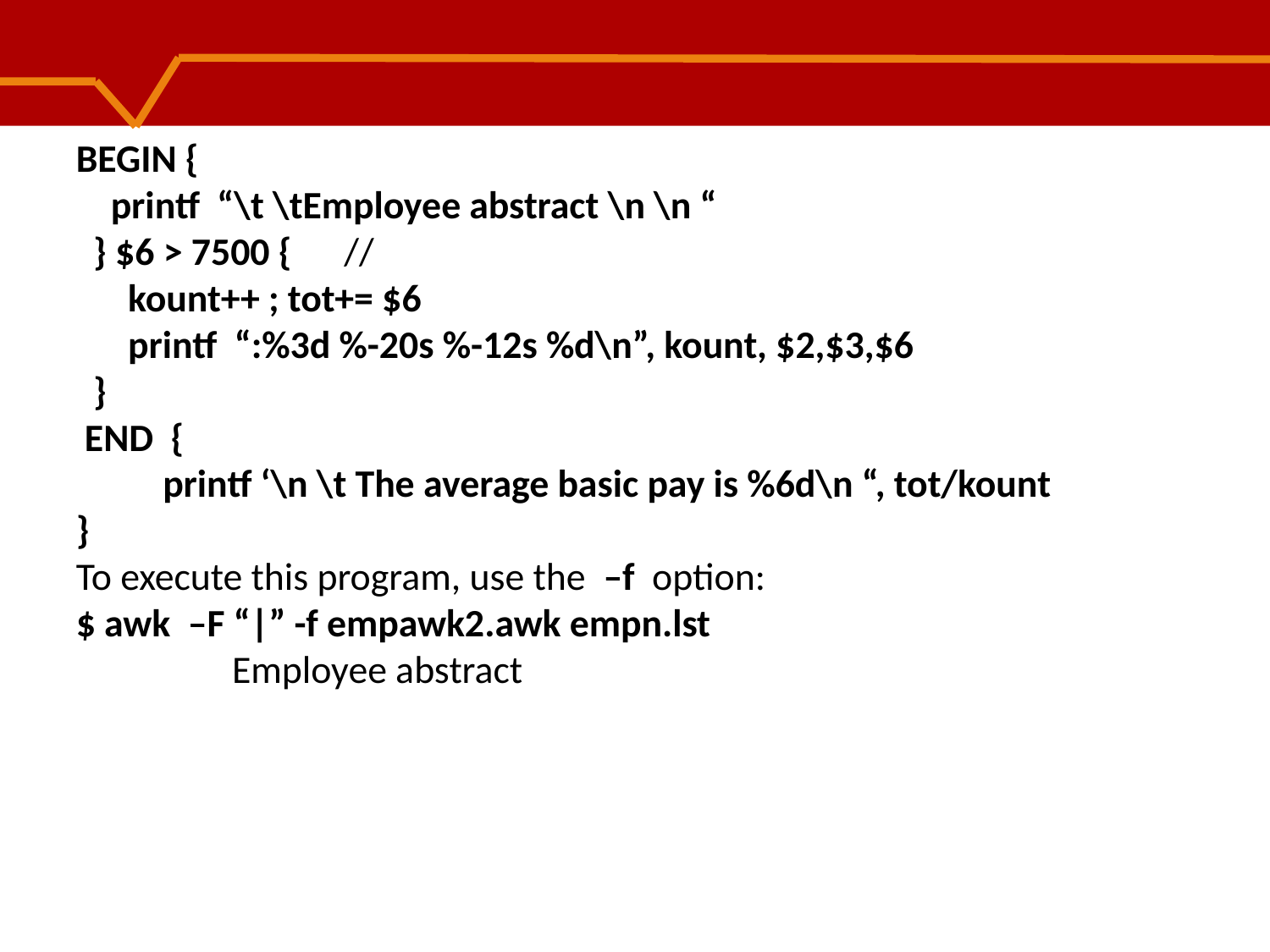

BEGIN {
    printf  “\t \tEmployee abstract \n \n “
  } $6 > 7500 {      //
      kount++ ; tot+= $6
      printf  “:%3d %-20s %-12s %d\n”, kount, $2,$3,$6
  }
 END  {
          printf ‘\n \t The average basic pay is %6d\n “, tot/kount
}
To execute this program, use the  –f  option:
$ awk  –F “|” -f empawk2.awk empn.lst
                  Employee abstract